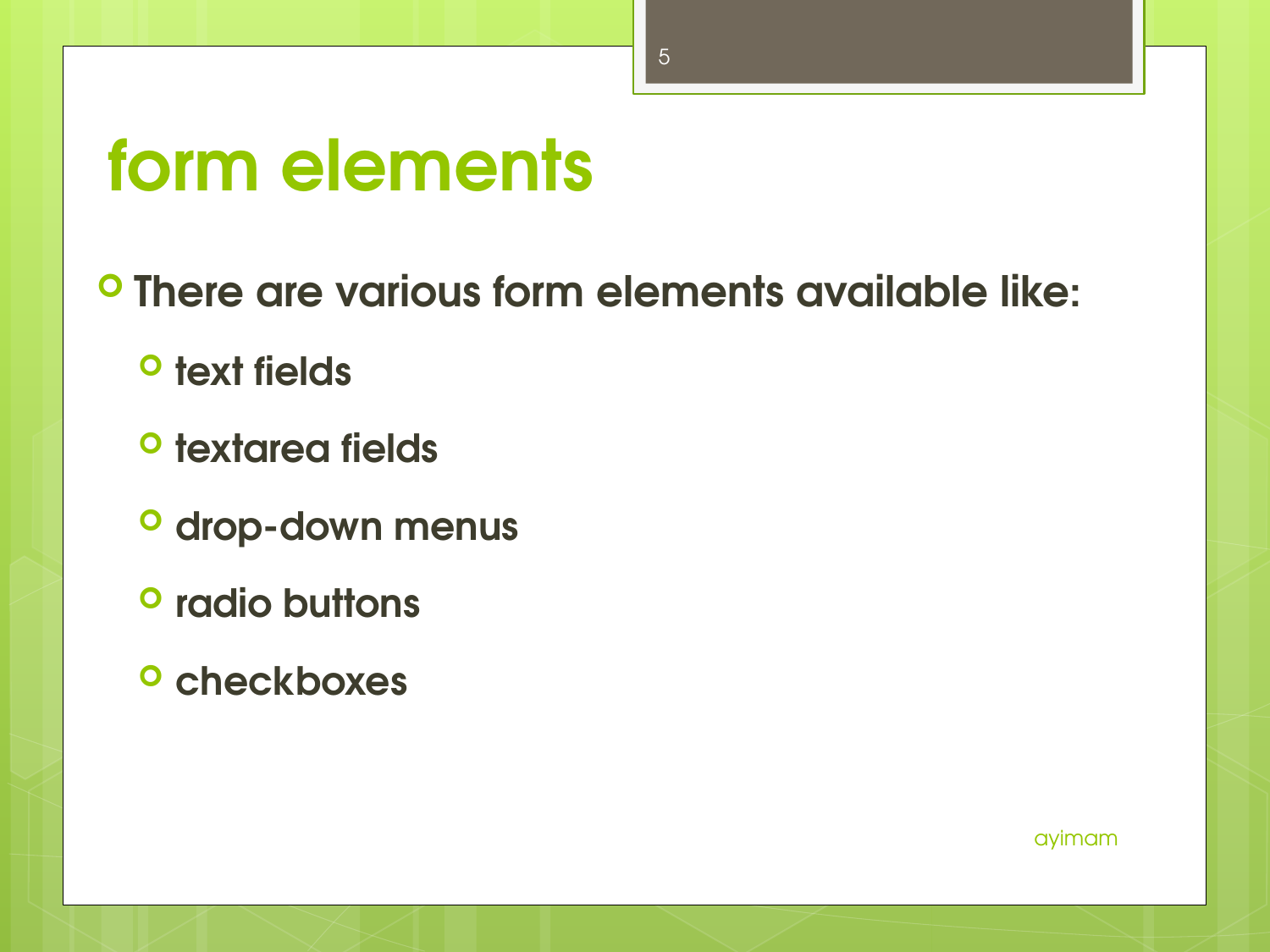

5
# form elements
There are various form elements available like:
text fields
textarea fields
drop-down menus
radio buttons
checkboxes
ayimam